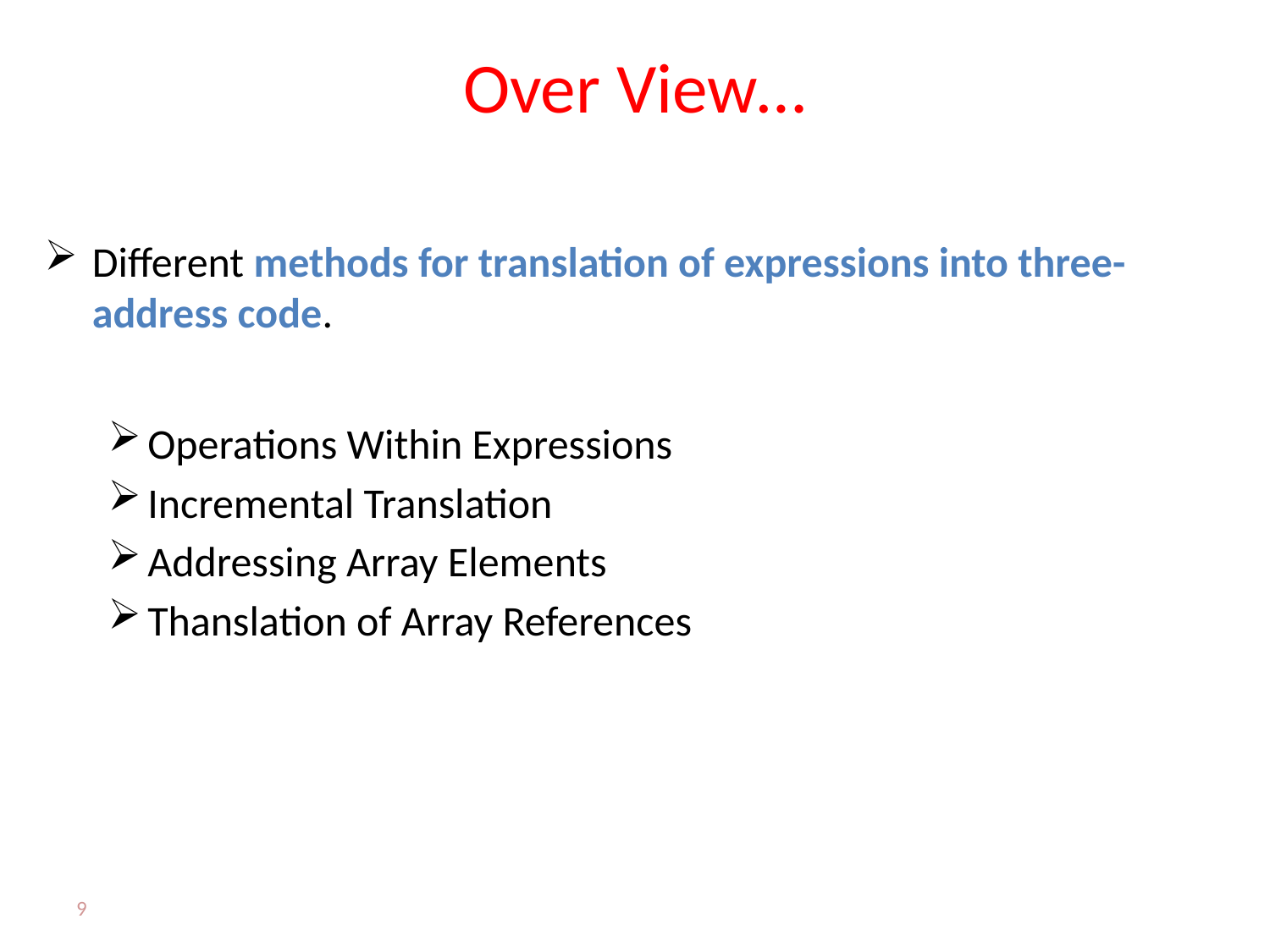

# Over View…

Different methods for translation of expressions into three-address code.

Operations Within Expressions
Incremental Translation
Addressing Array Elements
Thanslation of Array References

9